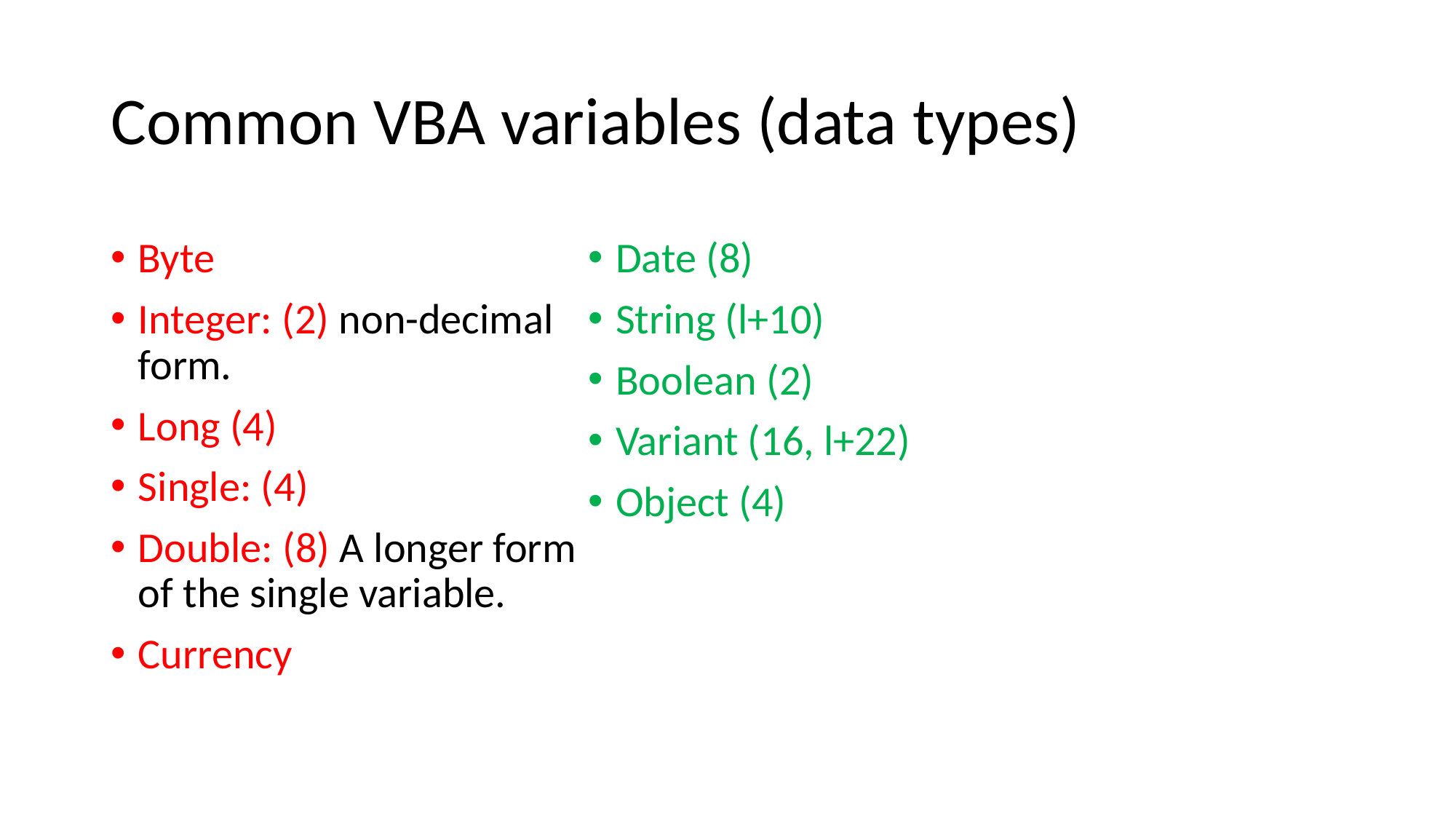

# Common VBA variables (data types)
Byte
Integer: (2) non-decimal form.
Long (4)
Single: (4)
Double: (8) A longer form of the single variable.
Currency
Date (8)
String (l+10)
Boolean (2)
Variant (16, l+22)
Object (4)